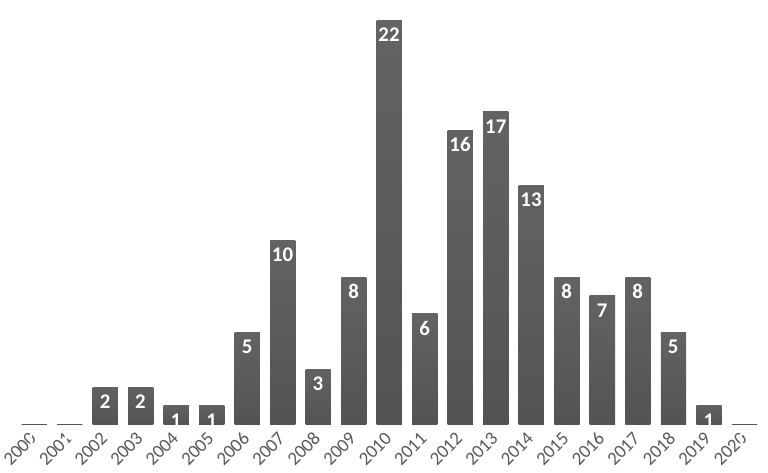

### Chart

| Category |  |
|---|---|
| 2000 | 0.0 |
| 2001 | 0.0 |
| 2002 | 2.0 |
| 2003 | 2.0 |
| 2004 | 1.0 |
| 2005 | 1.0 |
| 2006 | 5.0 |
| 2007 | 10.0 |
| 2008 | 3.0 |
| 2009 | 8.0 |
| 2010 | 22.0 |
| 2011 | 6.0 |
| 2012 | 16.0 |
| 2013 | 17.0 |
| 2014 | 13.0 |
| 2015 | 8.0 |
| 2016 | 7.0 |
| 2017 | 8.0 |
| 2018 | 5.0 |
| 2019 | 1.0 |
| 2020 | 0.0 |